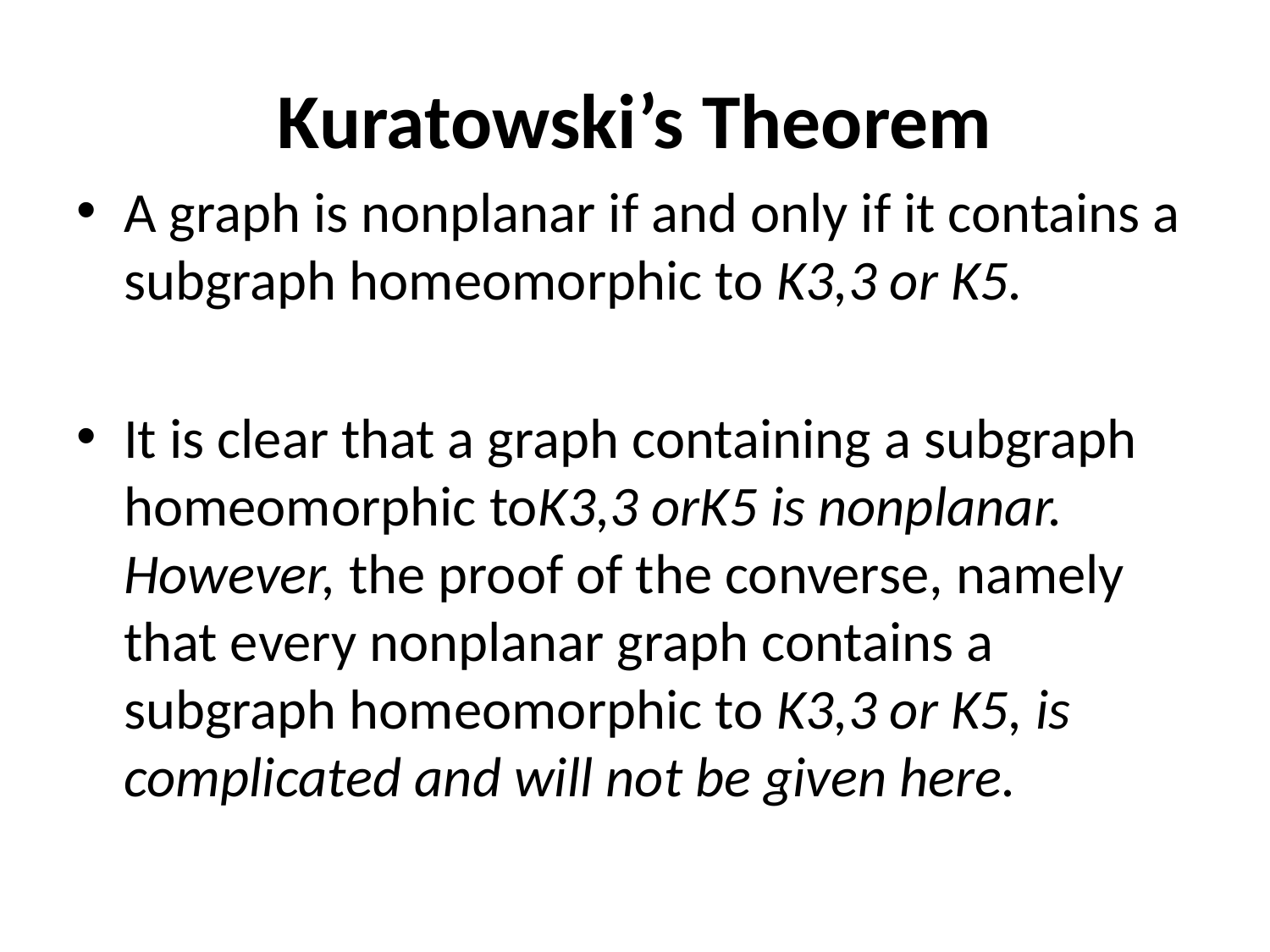

# Kuratowski’s Theorem
A graph is nonplanar if and only if it contains a subgraph homeomorphic to K3,3 or K5.

It is clear that a graph containing a subgraph homeomorphic toK3,3 orK5 is nonplanar. However, the proof of the converse, namely that every nonplanar graph contains a subgraph homeomorphic to K3,3 or K5, is complicated and will not be given here.